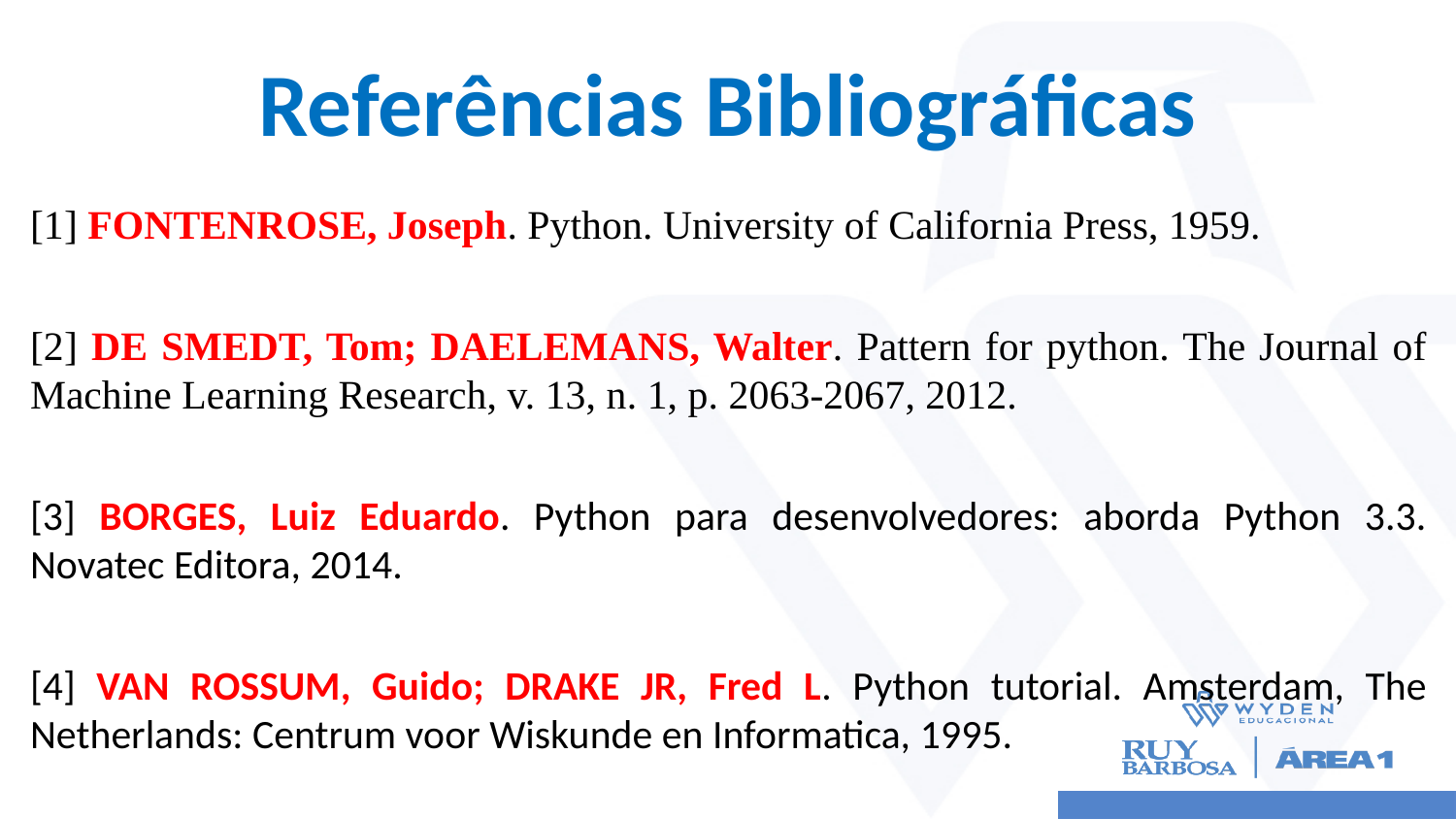

# Referências Bibliográficas
[1] FONTENROSE, Joseph. Python. University of California Press, 1959.

[2] DE SMEDT, Tom; DAELEMANS, Walter. Pattern for python. The Journal of Machine Learning Research, v. 13, n. 1, p. 2063-2067, 2012.

[3] BORGES, Luiz Eduardo. Python para desenvolvedores: aborda Python 3.3. Novatec Editora, 2014.

[4] VAN ROSSUM, Guido; DRAKE JR, Fred L. Python tutorial. Amsterdam, The Netherlands: Centrum voor Wiskunde en Informatica, 1995.